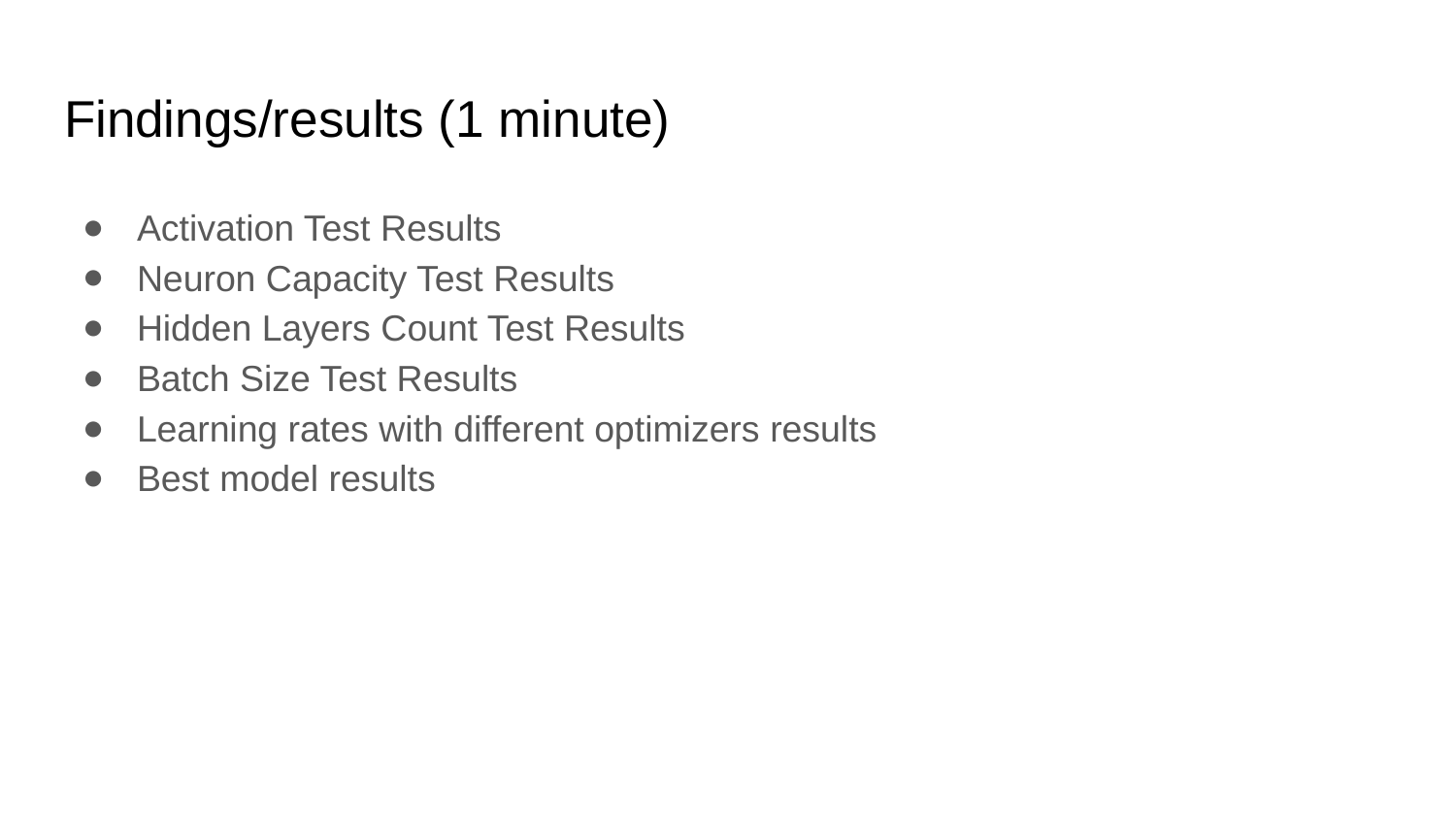

# Findings/results (1 minute)
Activation Test Results
Neuron Capacity Test Results
Hidden Layers Count Test Results
Batch Size Test Results
Learning rates with different optimizers results
Best model results